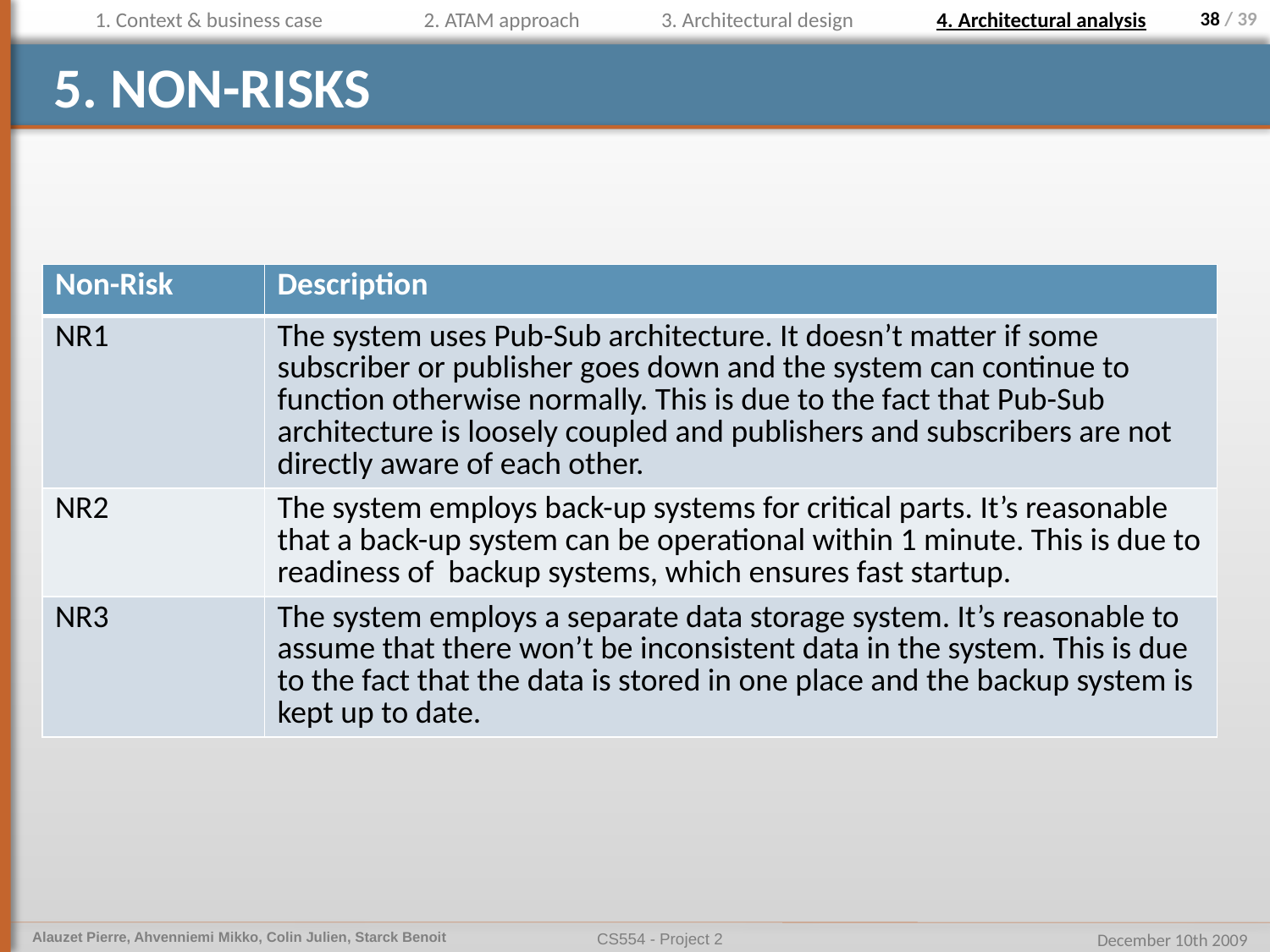

1. Context & business case
2. ATAM approach
3. Architectural design
4. Architectural analysis
# 5. non-Risks

| Non-Risk | Description |
| --- | --- |
| NR1 | The system uses Pub-Sub architecture. It doesn’t matter if some subscriber or publisher goes down and the system can continue to function otherwise normally. This is due to the fact that Pub-Sub architecture is loosely coupled and publishers and subscribers are not directly aware of each other. |
| NR2 | The system employs back-up systems for critical parts. It’s reasonable that a back-up system can be operational within 1 minute. This is due to readiness of backup systems, which ensures fast startup. |
| NR3 | The system employs a separate data storage system. It’s reasonable to assume that there won’t be inconsistent data in the system. This is due to the fact that the data is stored in one place and the backup system is kept up to date. |